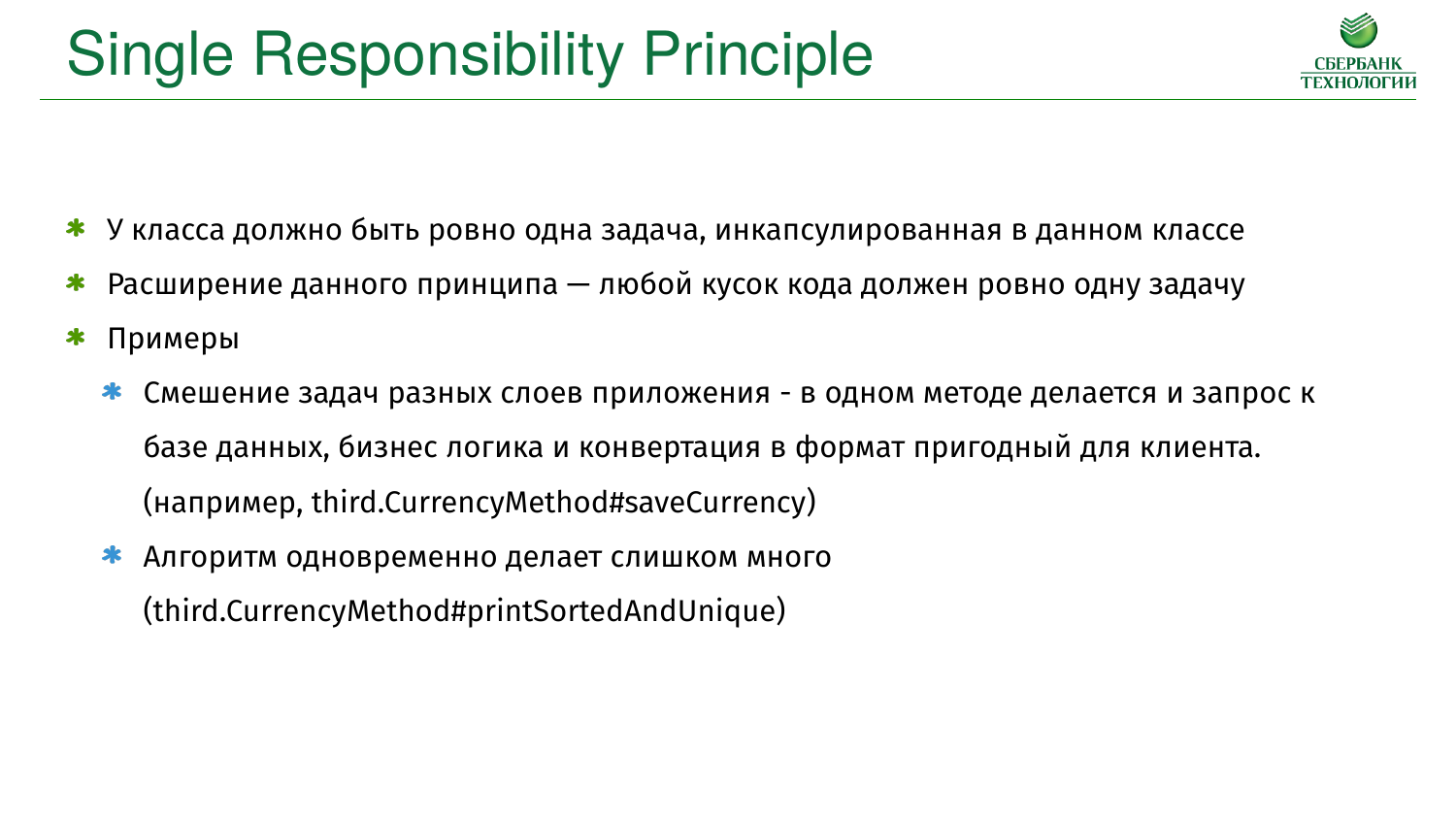

Single Responsibility Principle
У класса должно быть ровно одна задача, инкапсулированная в данном классе
Расширение данного принципа — любой кусок кода должен ровно одну задачу
Примеры
Смешение задач разных слоев приложения - в одном методе делается и запрос к базе данных, бизнес логика и конвертация в формат пригодный для клиента. (например, third.CurrencyMethod#saveCurrency)
Алгоритм одновременно делает слишком много (third.CurrencyMethod#printSortedAndUnique)